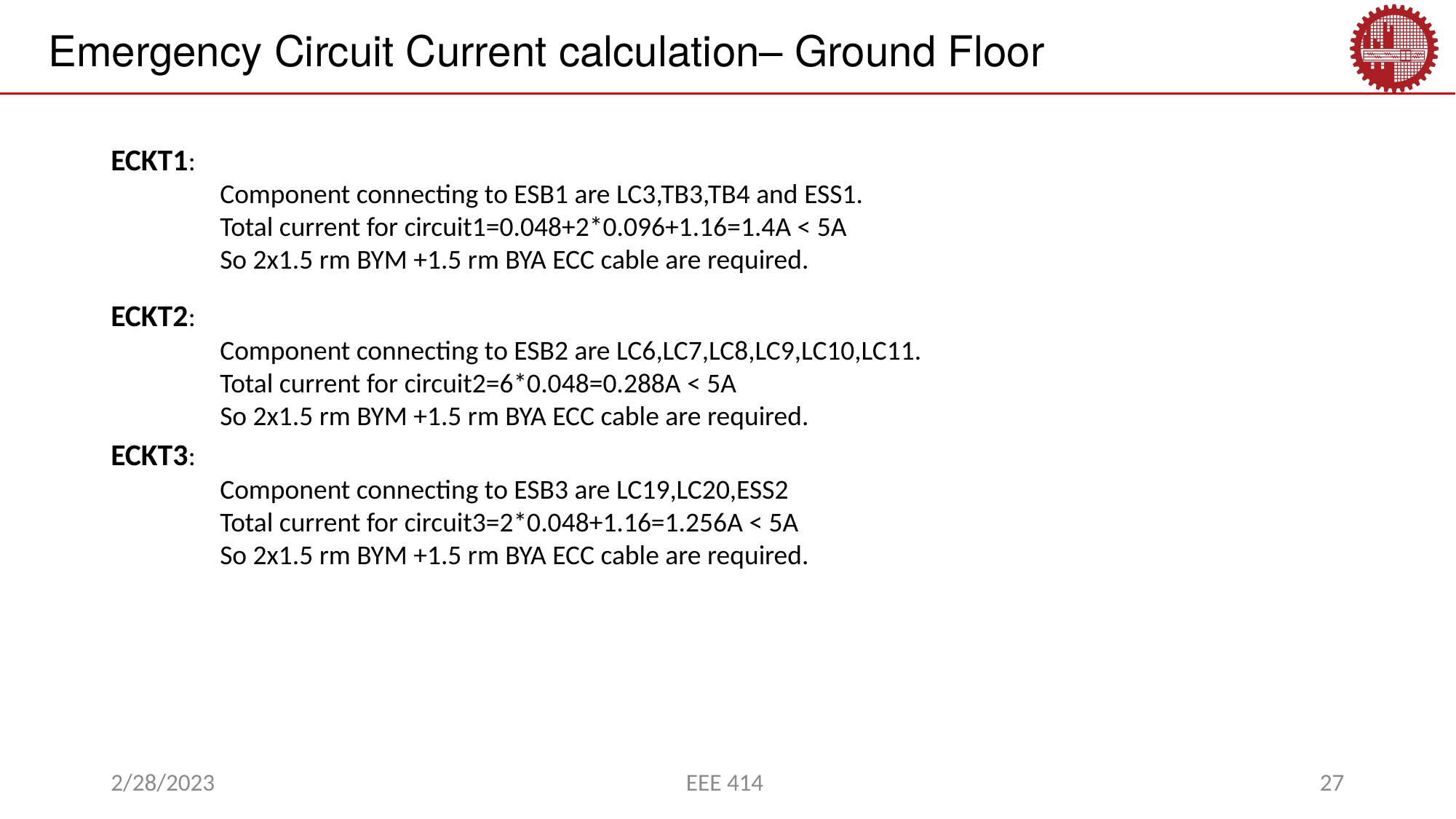

Emergency Circuit Current calculation– Ground Floor

ECKT1:
	Component connecting to ESB1 are LC3,TB3,TB4 and ESS1.
	Total current for circuit1=0.048+2*0.096+1.16=1.4A < 5A
	So 2x1.5 rm BYM +1.5 rm BYA ECC cable are required.
ECKT2:
	Component connecting to ESB2 are LC6,LC7,LC8,LC9,LC10,LC11.
	Total current for circuit2=6*0.048=0.288A < 5A
	So 2x1.5 rm BYM +1.5 rm BYA ECC cable are required.
ECKT3:
	Component connecting to ESB3 are LC19,LC20,ESS2
	Total current for circuit3=2*0.048+1.16=1.256A < 5A
	So 2x1.5 rm BYM +1.5 rm BYA ECC cable are required.
2/28/2023
EEE 414
27